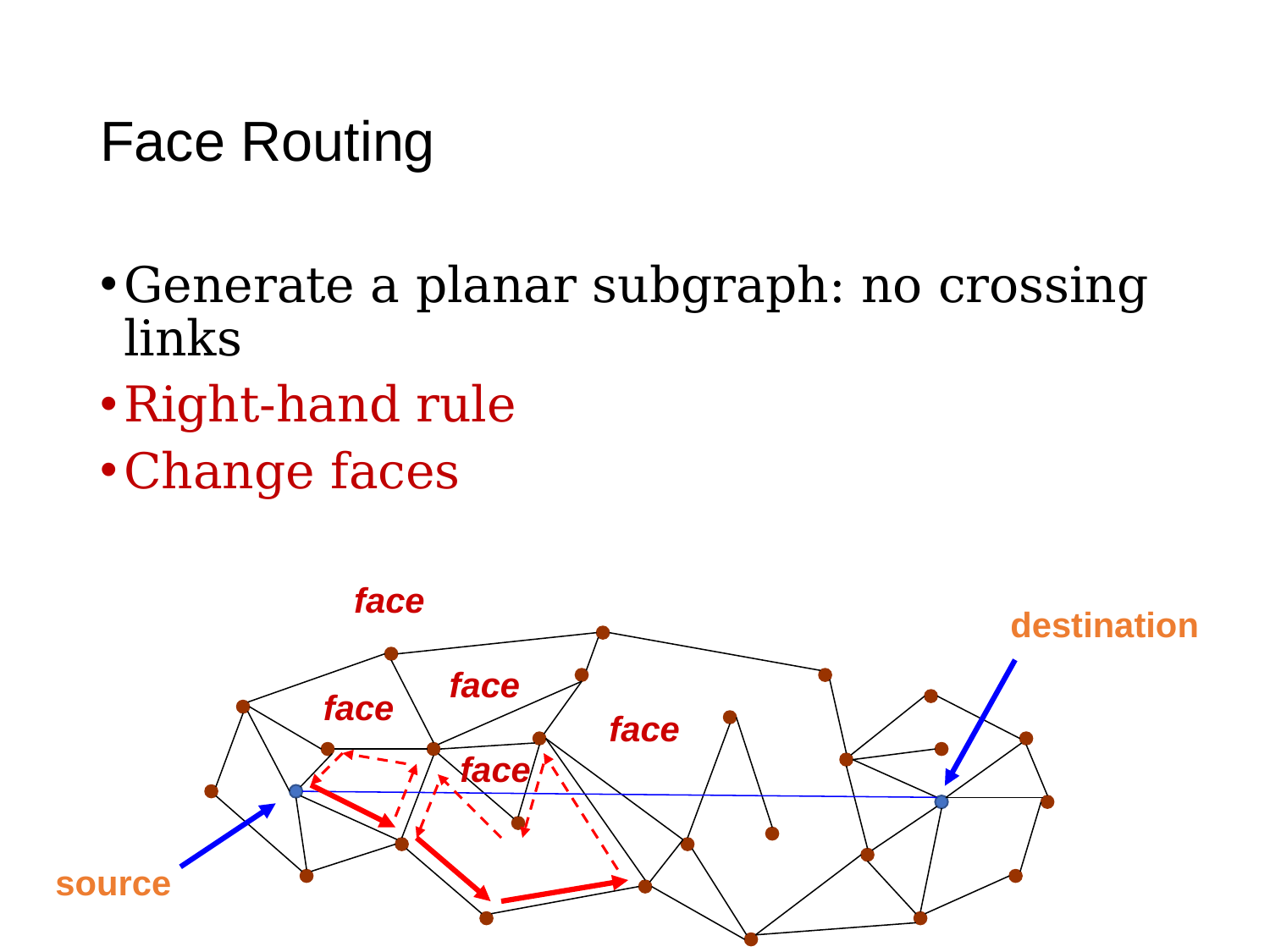

# Face Routing
Generate a planar subgraph: no crossing links
Right-hand rule
Change faces

face

face

face

face

face

destination

source